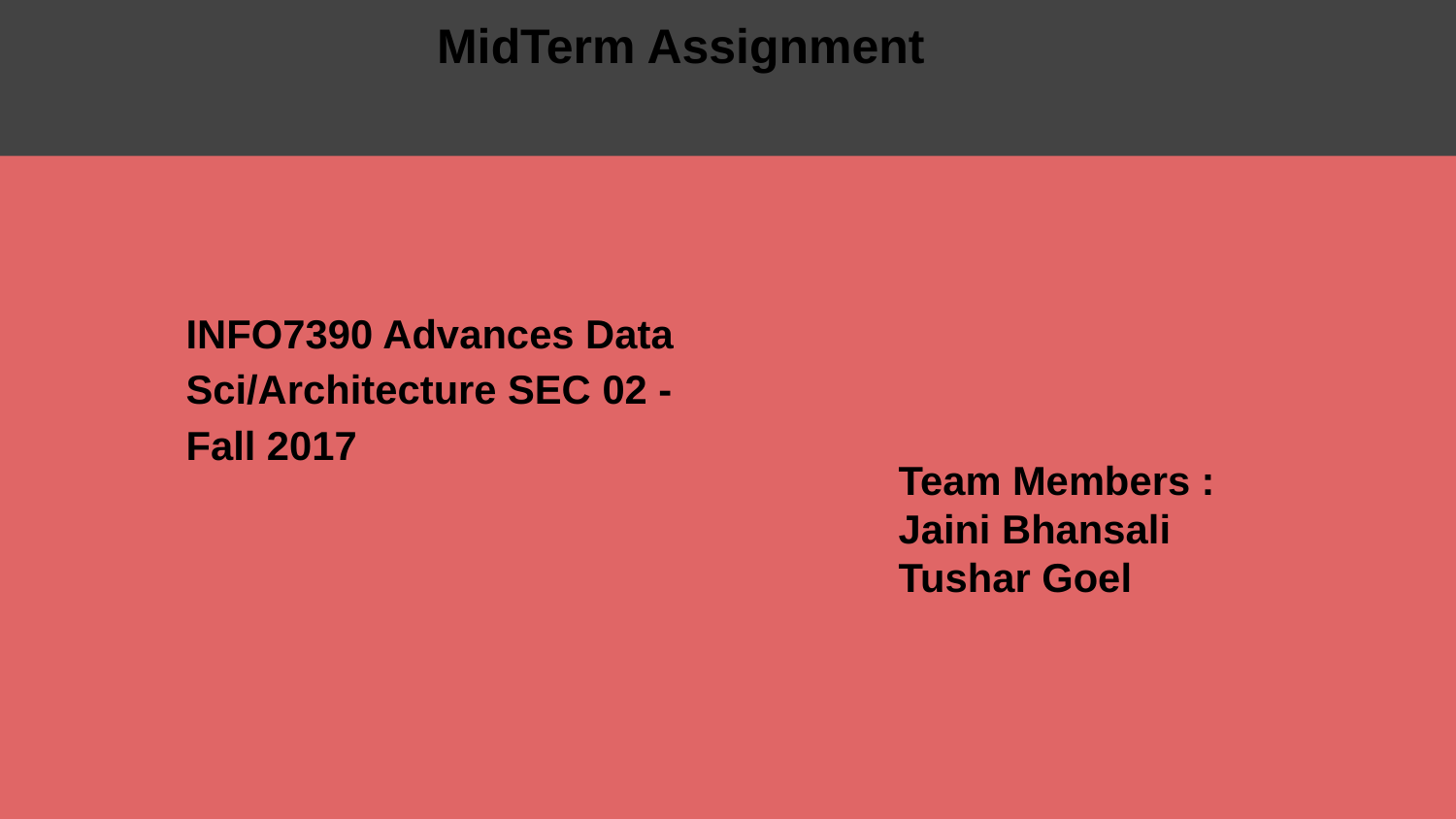

MidTerm Assignment
INFO7390 Advances Data Sci/Architecture SEC 02 - Fall 2017

Team Members :
Jaini Bhansali
Tushar Goel